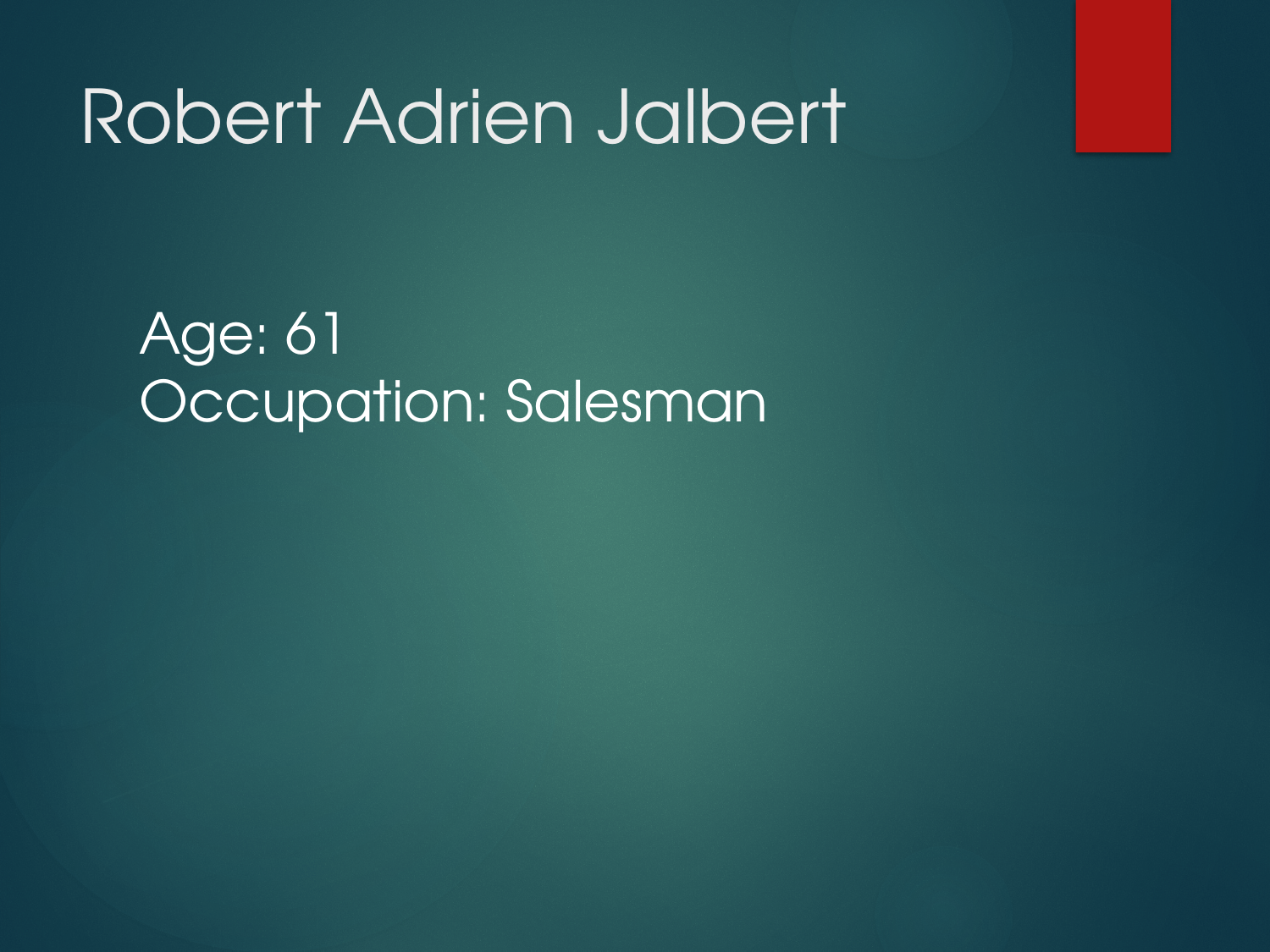

# Robert Adrien Jalbert

Age: 61
Occupation: Salesman